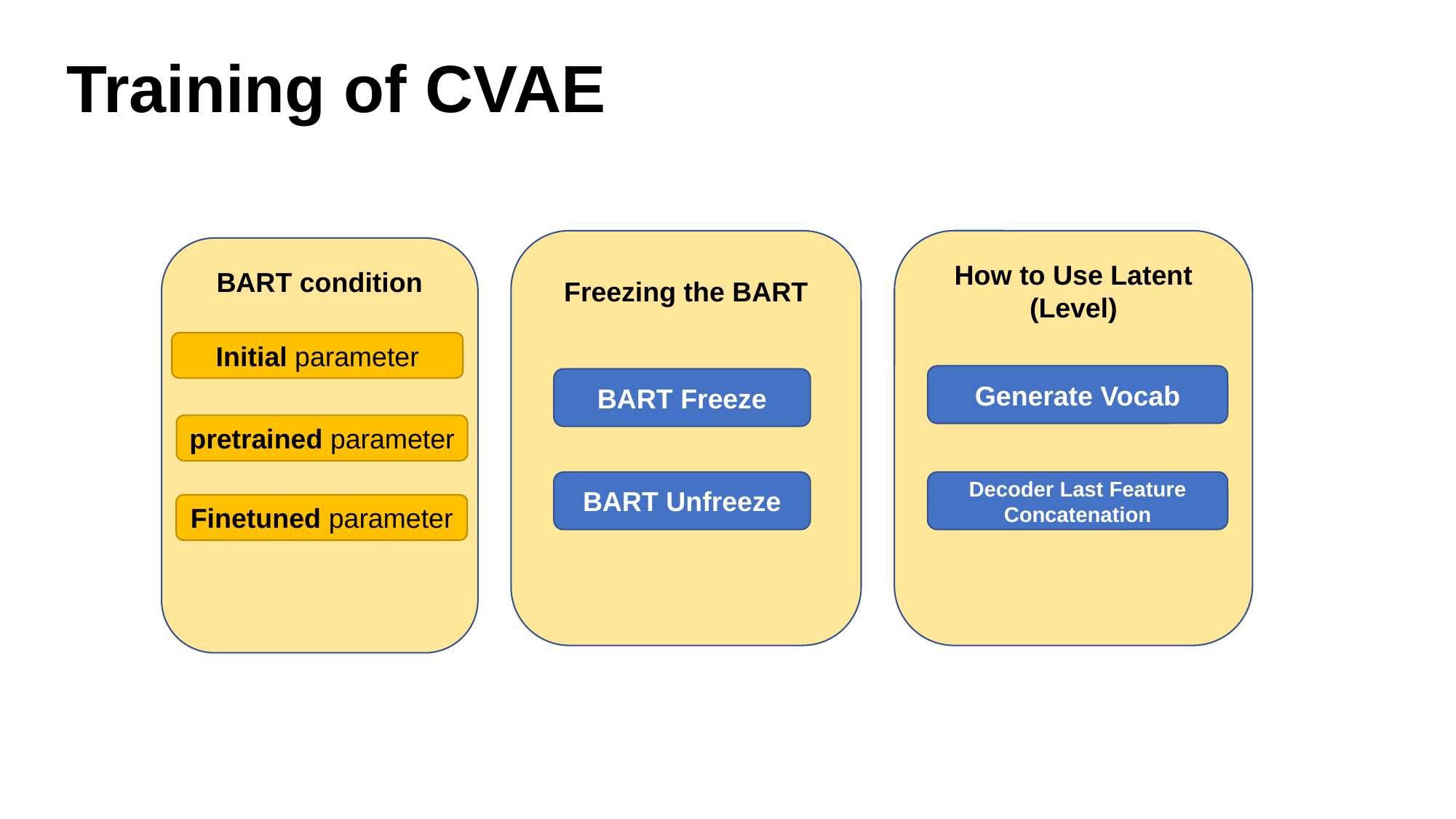

# Training of CVAE
Freezing the BART

How to Use Latent
(Level)

BART condition

Initial parameter
Generate Vocab
BART Freeze
pretrained parameter
Decoder Last Feature
Concatenation
BART Unfreeze
Finetuned parameter